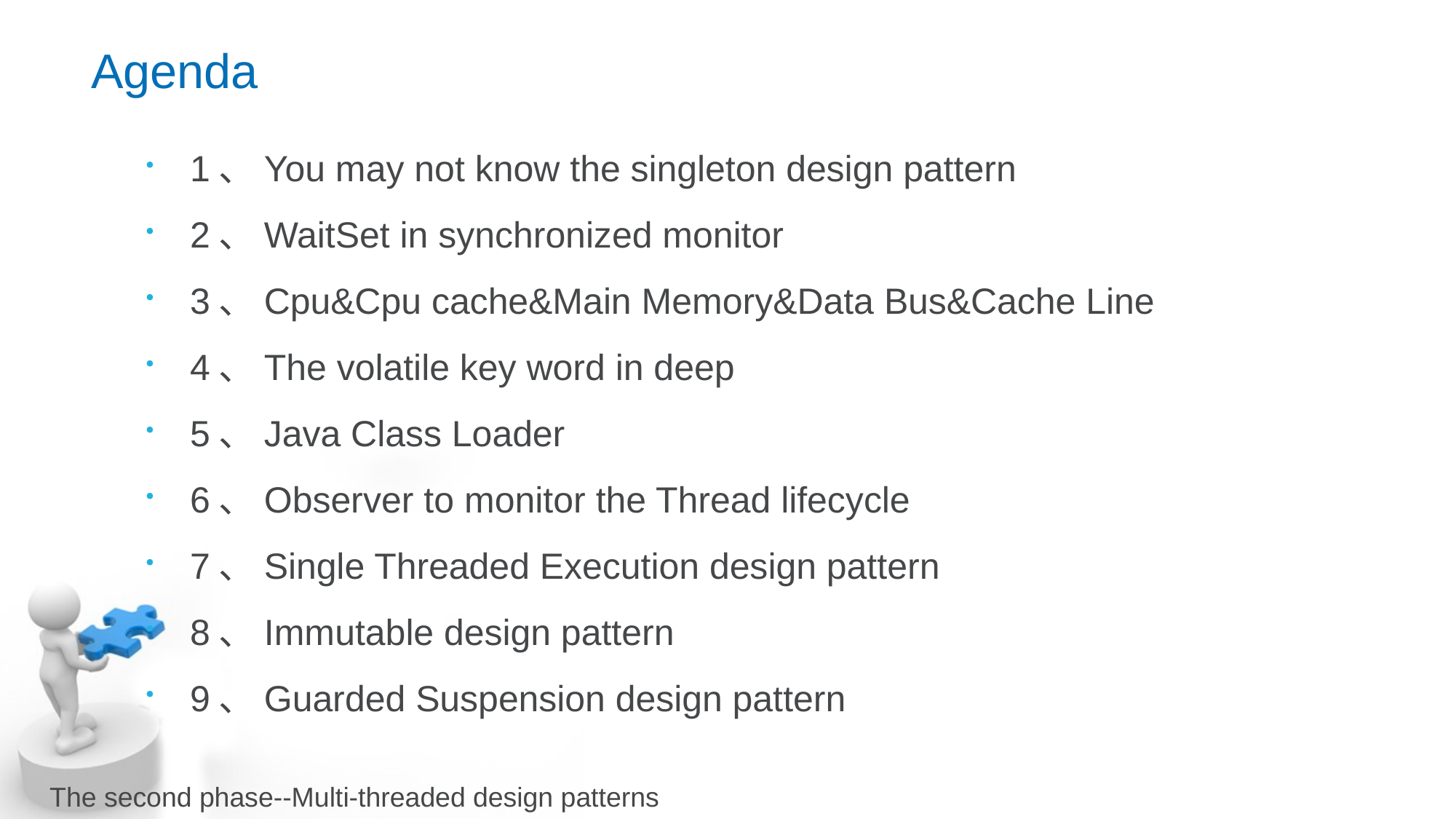

# Agenda
1、You may not know the singleton design pattern
2、WaitSet in synchronized monitor
3、Cpu&Cpu cache&Main Memory&Data Bus&Cache Line
4、The volatile key word in deep
5、Java Class Loader
6、Observer to monitor the Thread lifecycle
7、Single Threaded Execution design pattern
8、Immutable design pattern
9、Guarded Suspension design pattern

The second phase--Multi-threaded design patterns